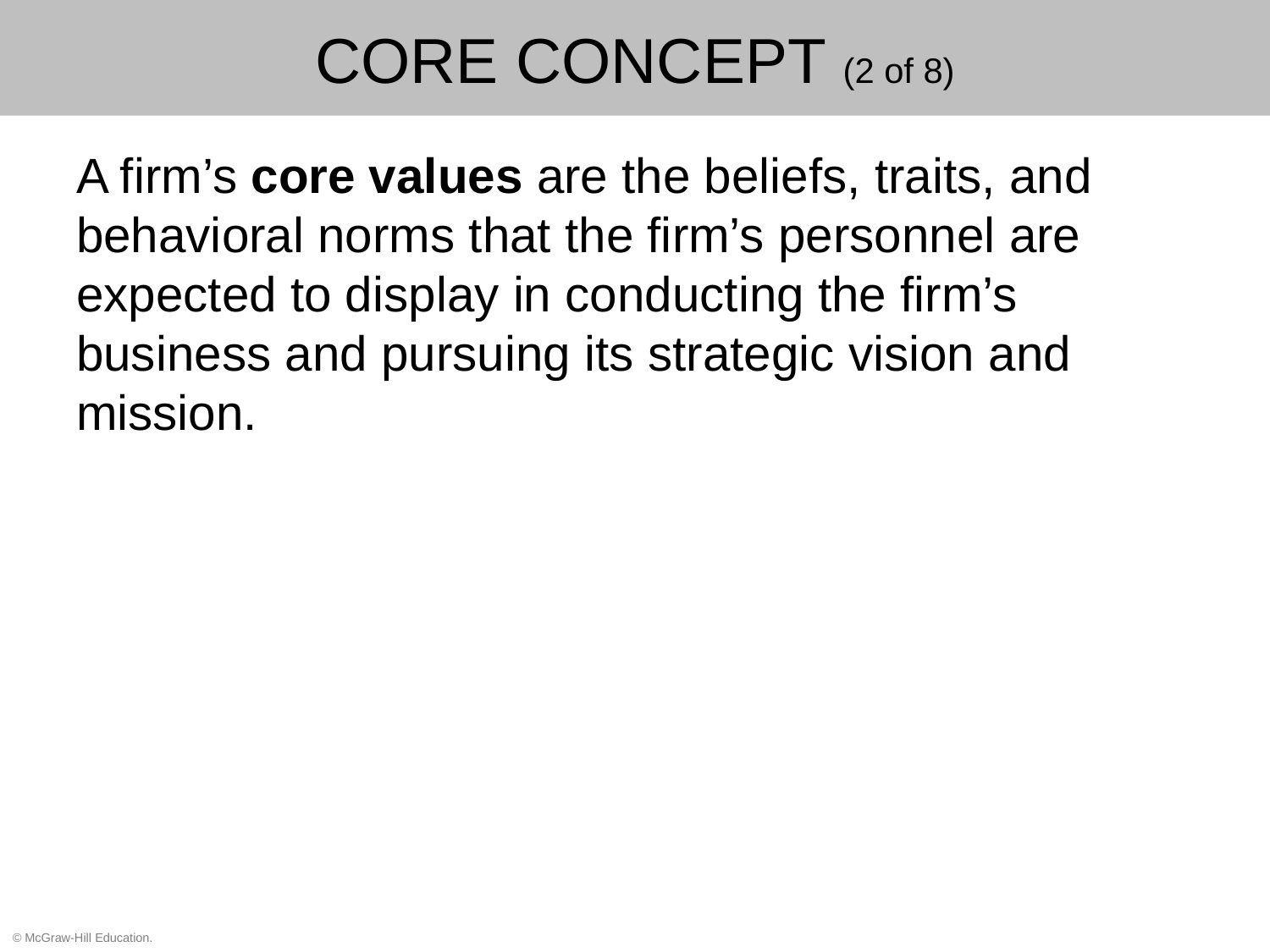

# CORE CONCEPT (2 of 8)
A firm’s core values are the beliefs, traits, and behavioral norms that the firm’s personnel are expected to display in conducting the firm’s business and pursuing its strategic vision and mission.